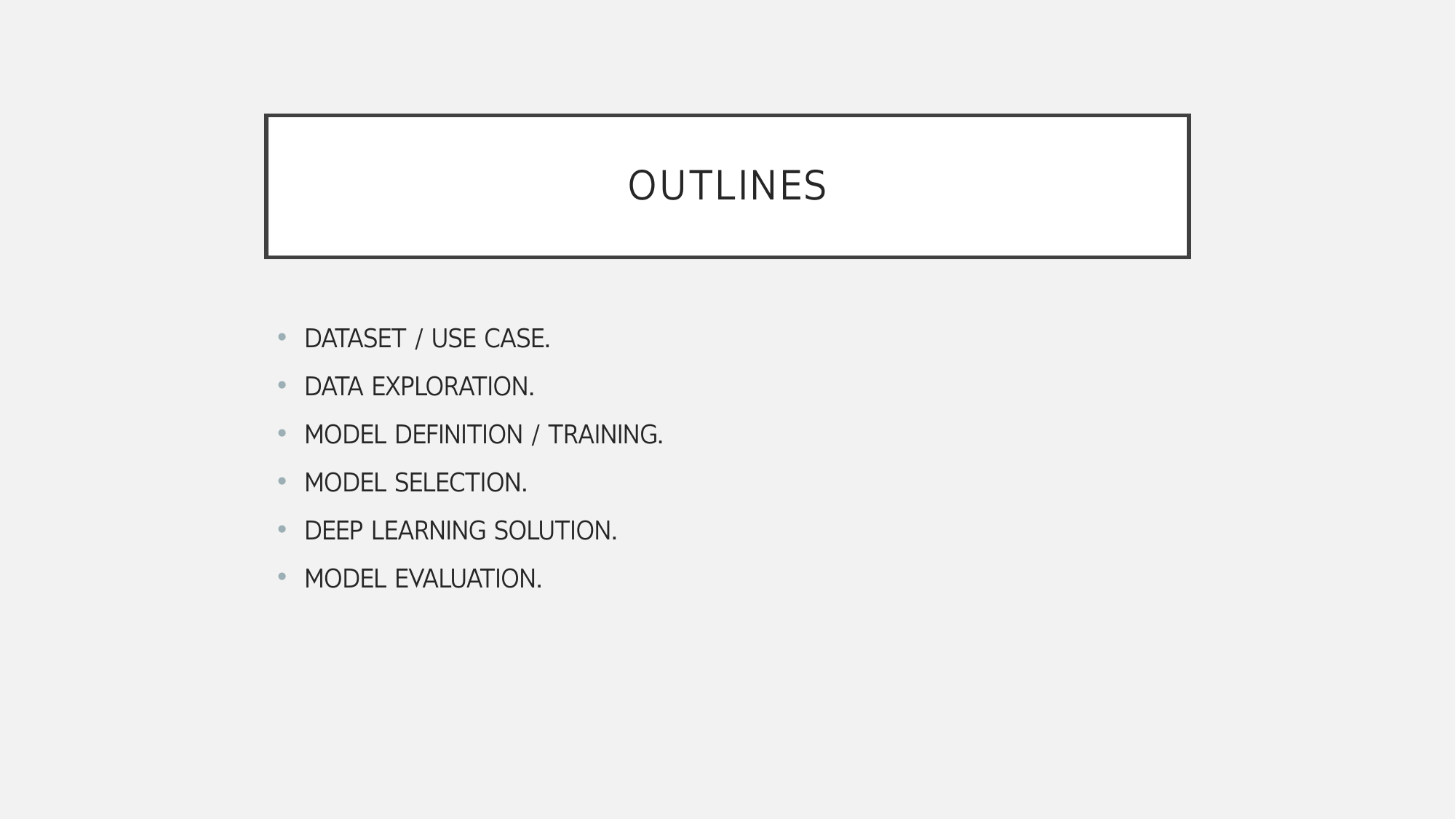

# Outlines
DATASET / USE CASE.
DATA EXPLORATION.
MODEL DEFINITION / TRAINING.
MODEL SELECTION.
DEEP LEARNING SOLUTION.
MODEL EVALUATION.